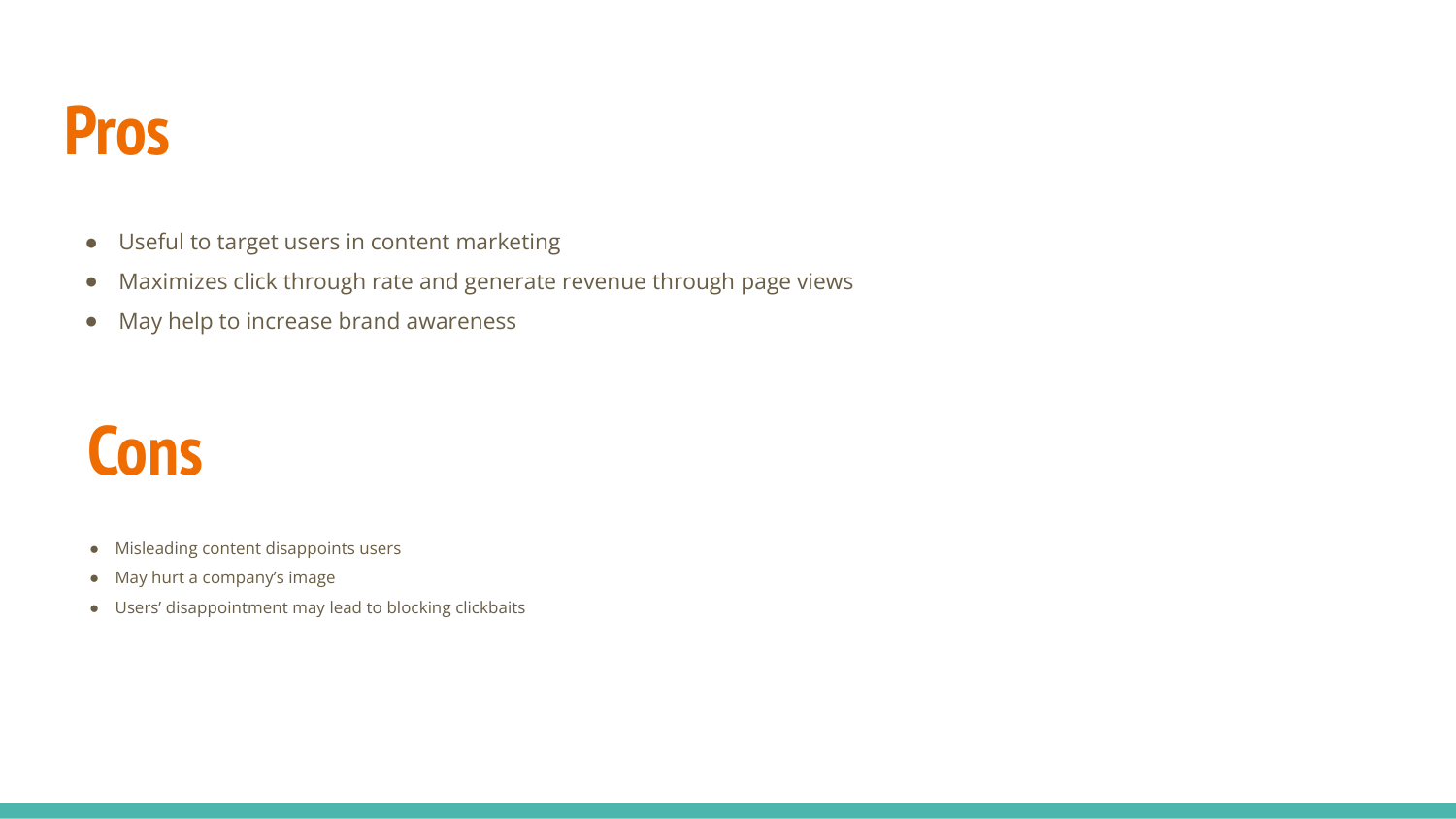

# Pros
Useful to target users in content marketing
Maximizes click through rate and generate revenue through page views
May help to increase brand awareness

Cons
Misleading content disappoints users
May hurt a company’s image
Users’ disappointment may lead to blocking clickbaits